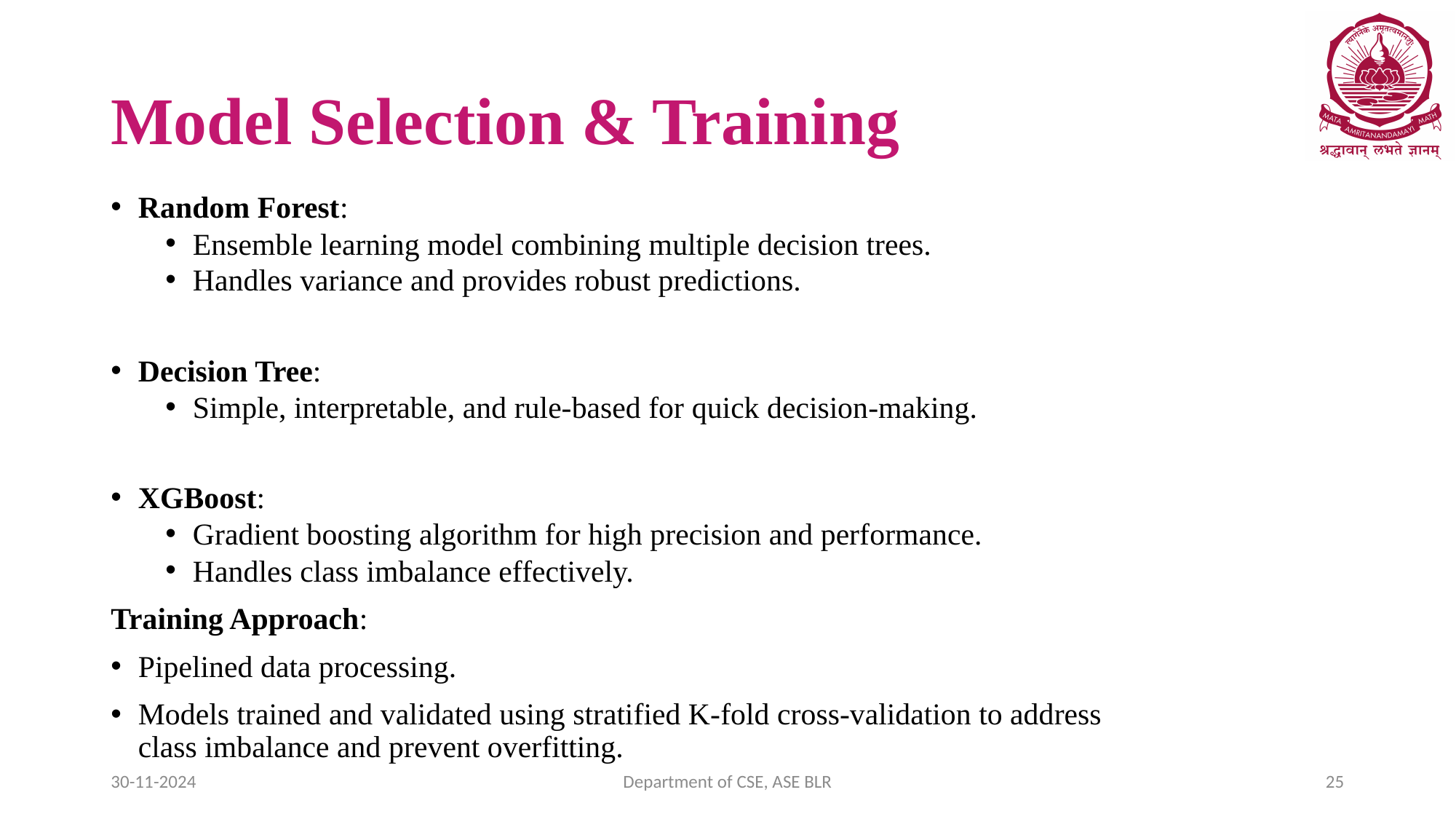

# Model Selection & Training
Random Forest:
Ensemble learning model combining multiple decision trees.
Handles variance and provides robust predictions.

Decision Tree:
Simple, interpretable, and rule-based for quick decision-making.

XGBoost:
Gradient boosting algorithm for high precision and performance.
Handles class imbalance effectively.
Training Approach:
Pipelined data processing.
Models trained and validated using stratified K-fold cross-validation to address class imbalance and prevent overfitting.

30-11-2024
Department of CSE, ASE BLR
25